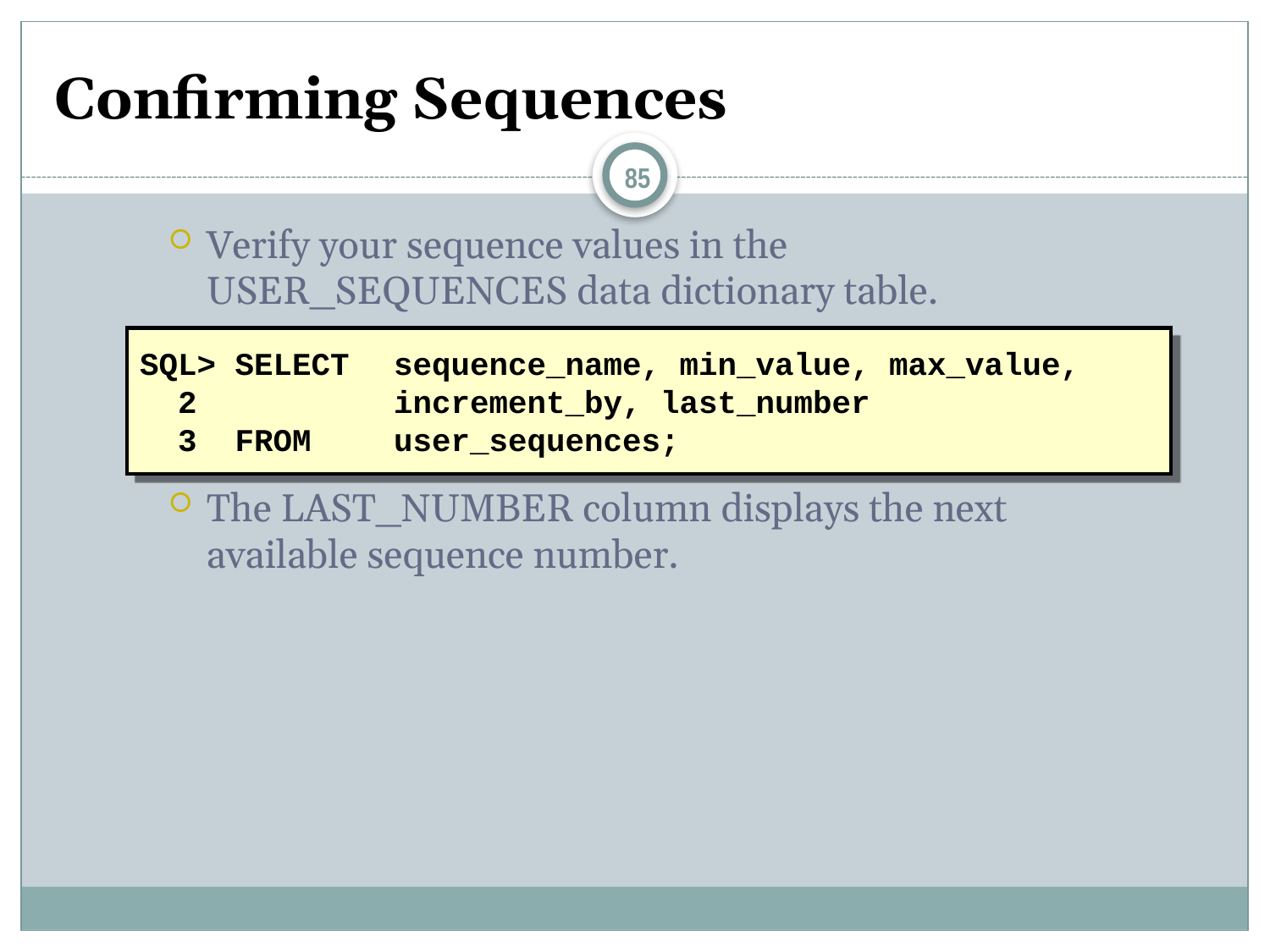

# Confirming Sequences
85
Verify your sequence values in the USER_SEQUENCES data dictionary table.

The LAST_NUMBER column displays the next available sequence number.
SQL> SELECT	sequence_name, min_value, max_value,
  2  		increment_by, last_number
  3  FROM	user_sequences;